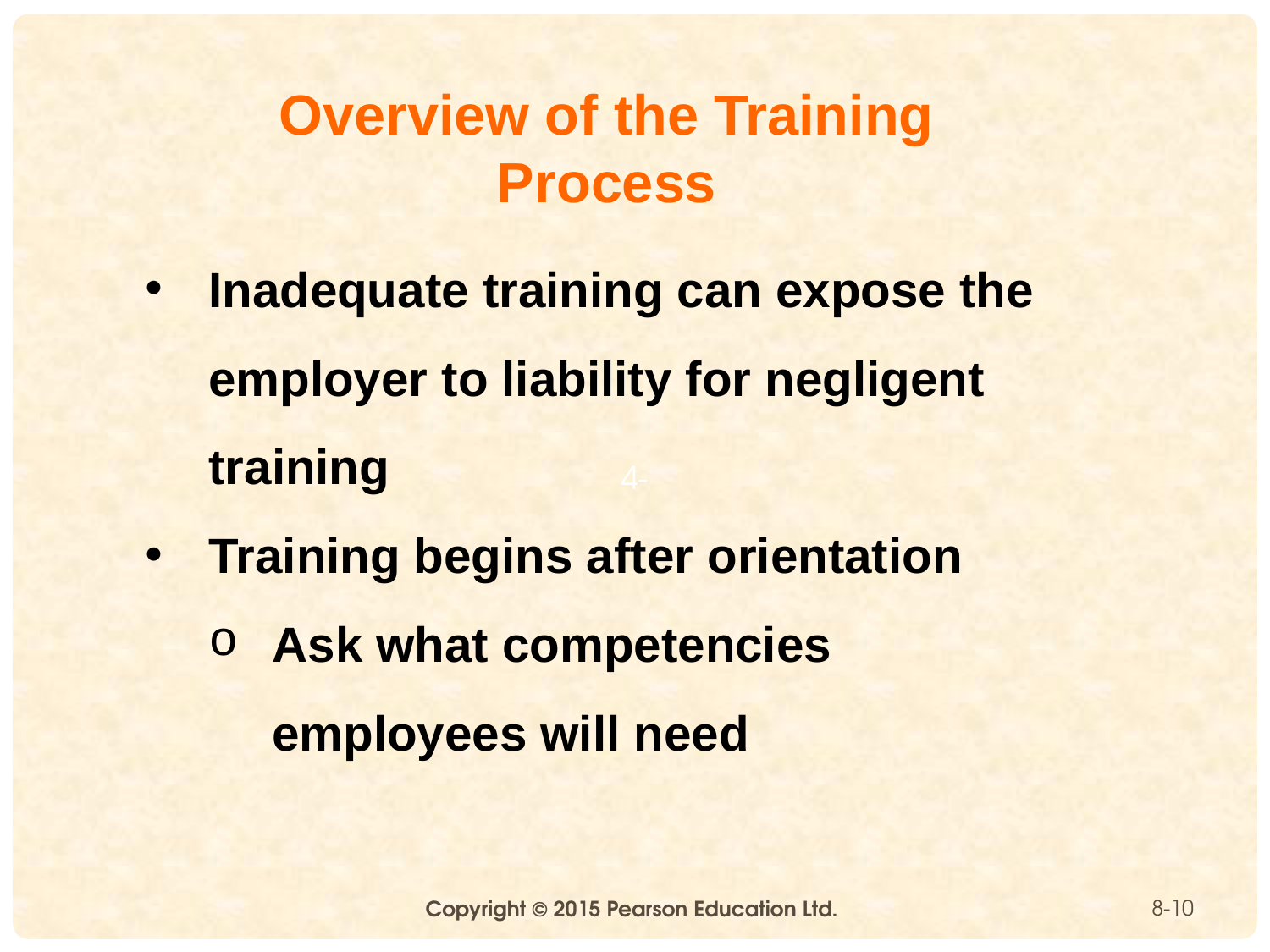

Overview of the Training Process
Inadequate training can expose the employer to liability for negligent training
Training begins after orientation
Ask what competencies employees will need
8-10
Copyright © 2015 Pearson Education Ltd.